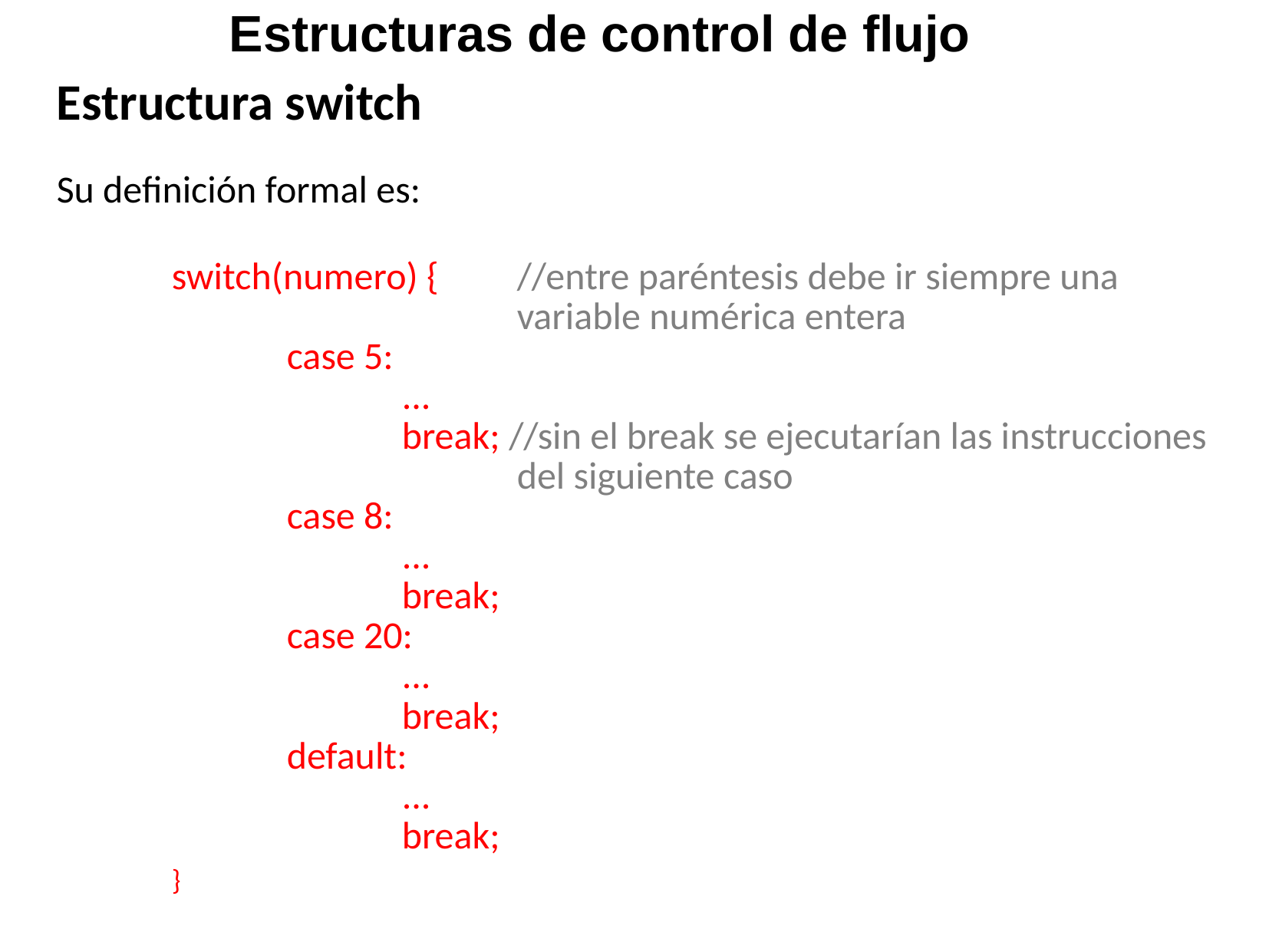

Estructuras de control de flujo
Estructura switch

Su definición formal es:

	switch(numero) { 	//entre paréntesis debe ir siempre una 					variable numérica entera
		case 5:
			...
			break; //sin el break se ejecutarían las instrucciones 				del siguiente caso
		case 8:
			...
			break;
		case 20:
			...
			break;
		default:
			...
			break;
	}